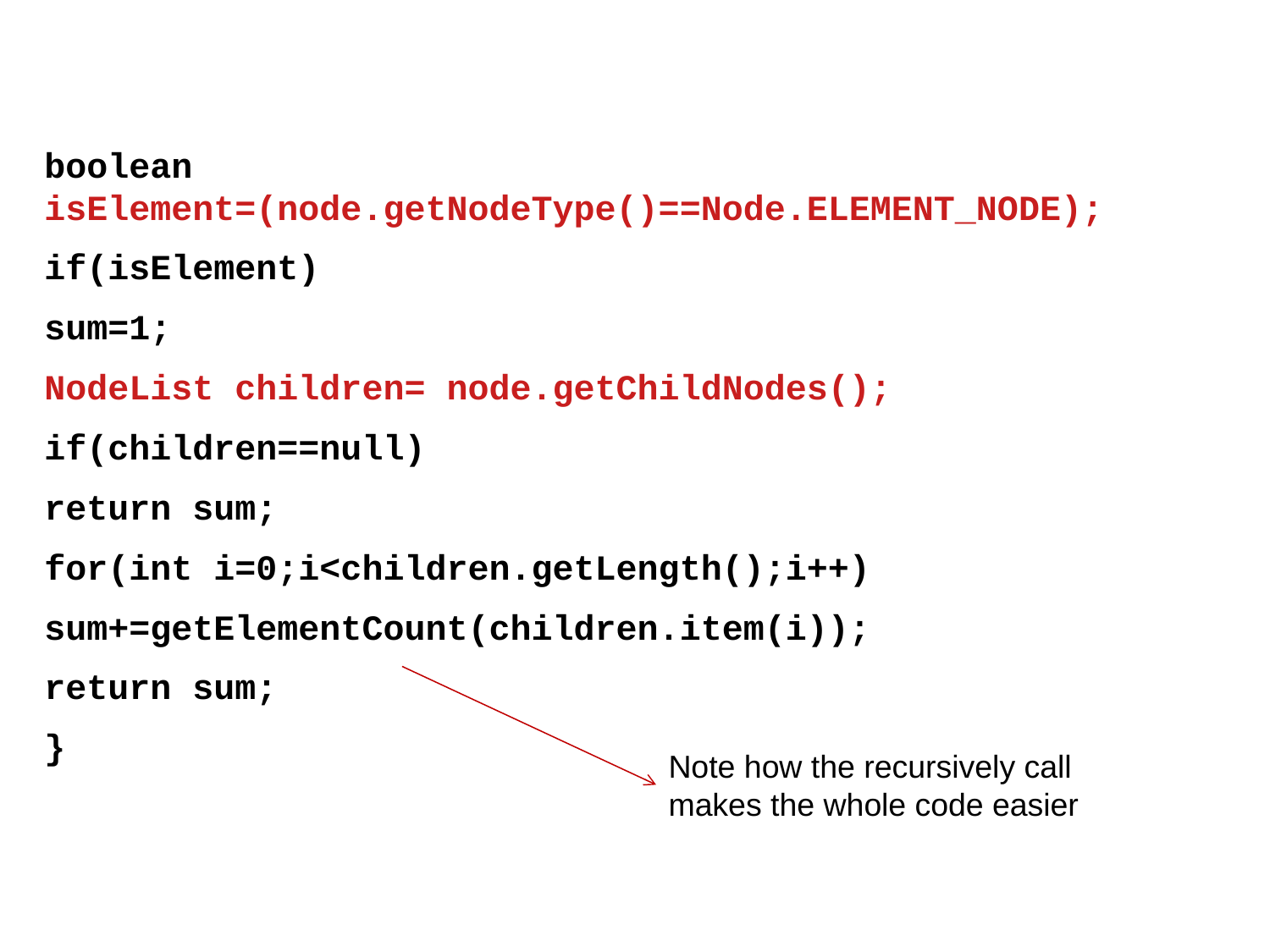

boolean isElement=(node.getNodeType()==Node.ELEMENT_NODE);
if(isElement)
sum=1;
NodeList children= node.getChildNodes();
if(children==null)
return sum;
for(int i=0;i<children.getLength();i++)
sum+=getElementCount(children.item(i));
return sum;
}

Note how the recursively call makes the whole code easier